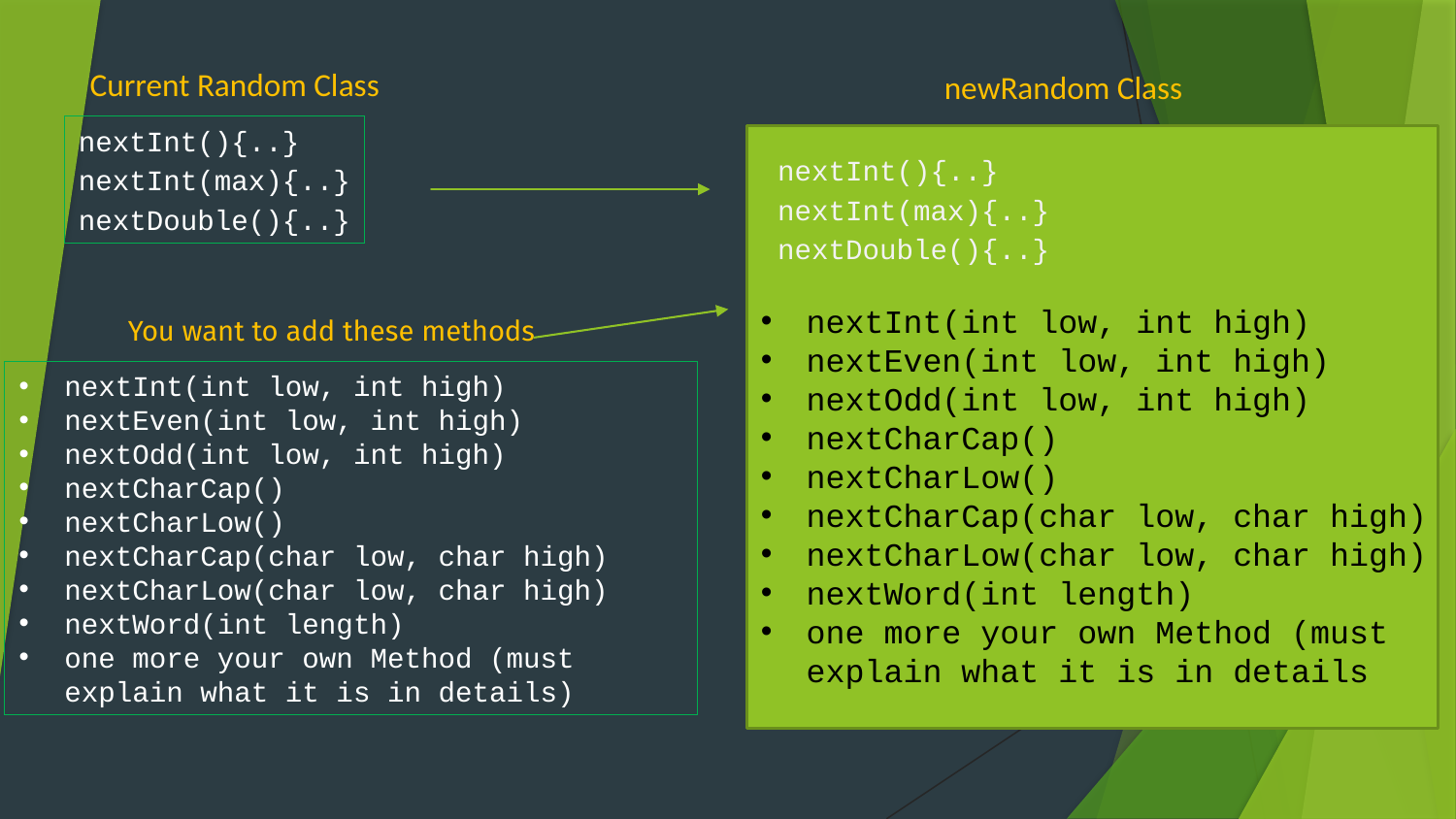

Current Random Class
newRandom Class
nextInt(){..}
nextInt(max){..}
nextDouble(){..}

nextInt(){..}
nextInt(max){..}
nextDouble(){..}
nextInt(int low, int high)
nextEven(int low, int high)
nextOdd(int low, int high)
nextCharCap()
nextCharLow()
nextCharCap(char low, char high)
nextCharLow(char low, char high)
nextWord(int length)
one more your own Method (must explain what it is in details
You want to add these methods
nextInt(int low, int high)
nextEven(int low, int high)
nextOdd(int low, int high)
nextCharCap()
nextCharLow()
nextCharCap(char low, char high)
nextCharLow(char low, char high)
nextWord(int length)
one more your own Method (must explain what it is in details)